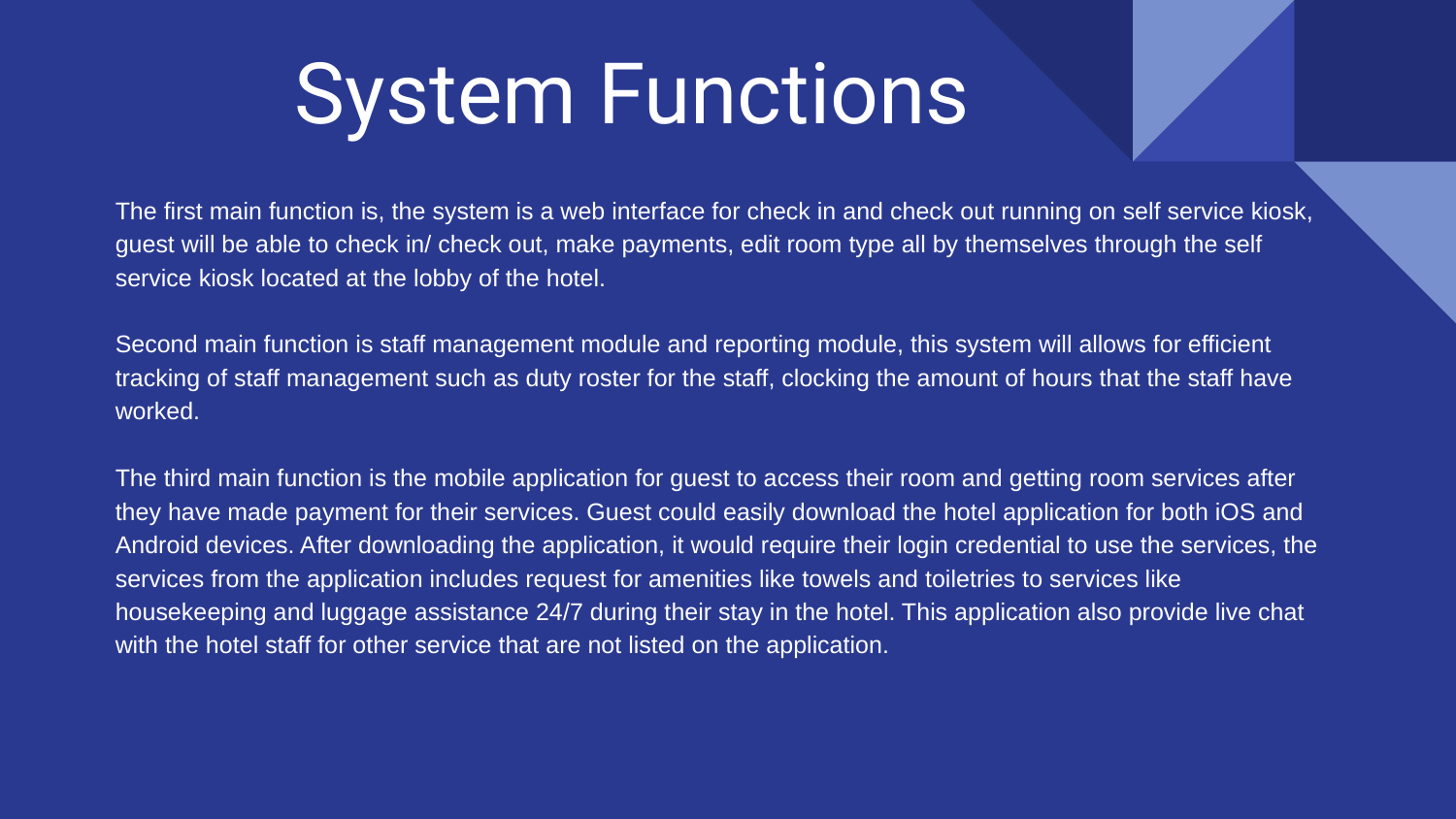

# System Functions
The first main function is, the system is a web interface for check in and check out running on self service kiosk, guest will be able to check in/ check out, make payments, edit room type all by themselves through the self service kiosk located at the lobby of the hotel.

Second main function is staff management module and reporting module, this system will allows for efficient tracking of staff management such as duty roster for the staff, clocking the amount of hours that the staff have worked.

The third main function is the mobile application for guest to access their room and getting room services after they have made payment for their services. Guest could easily download the hotel application for both iOS and Android devices. After downloading the application, it would require their login credential to use the services, the services from the application includes request for amenities like towels and toiletries to services like housekeeping and luggage assistance 24/7 during their stay in the hotel. This application also provide live chat with the hotel staff for other service that are not listed on the application.